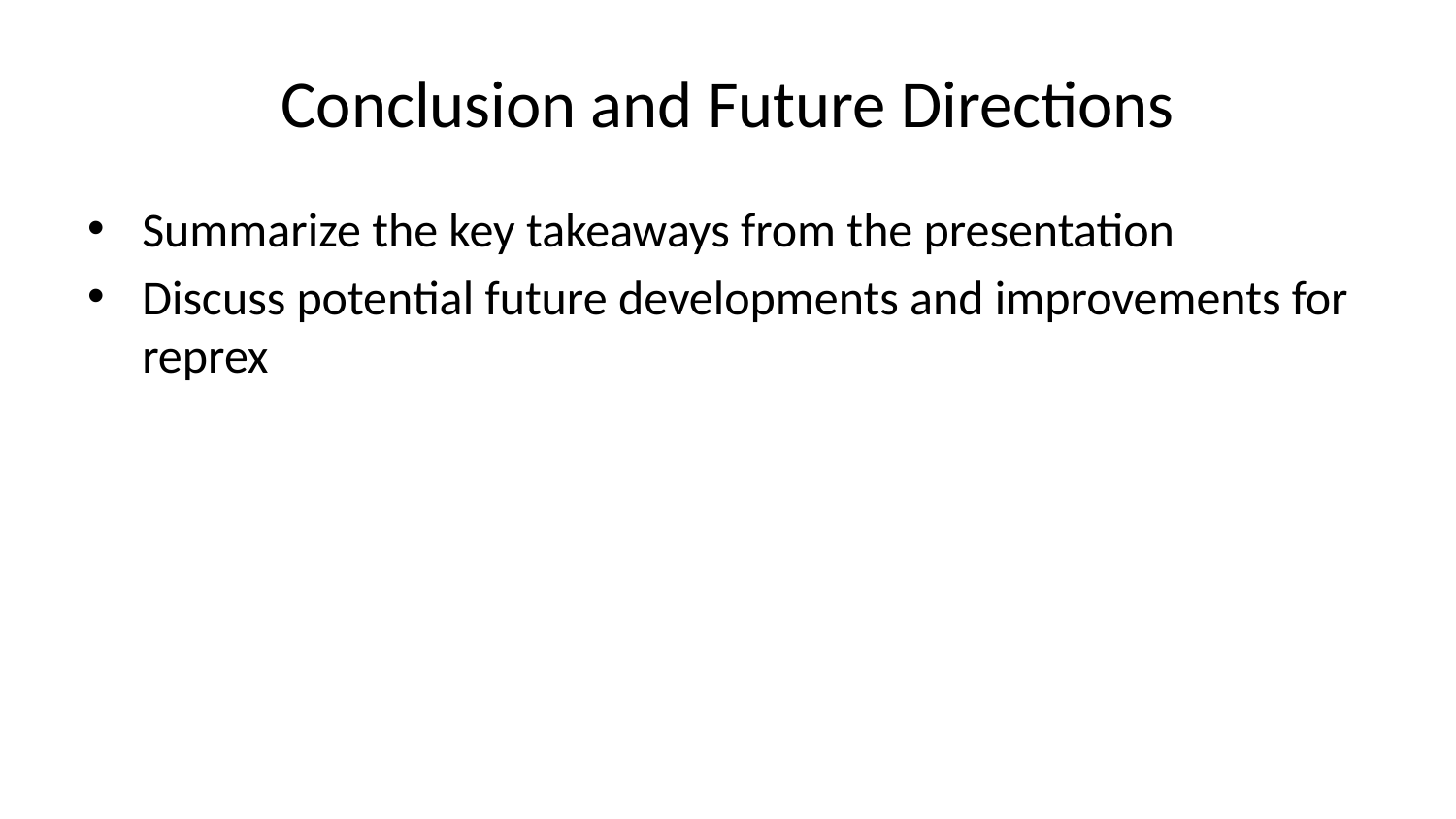

# Conclusion and Future Directions
Summarize the key takeaways from the presentation
Discuss potential future developments and improvements for reprex